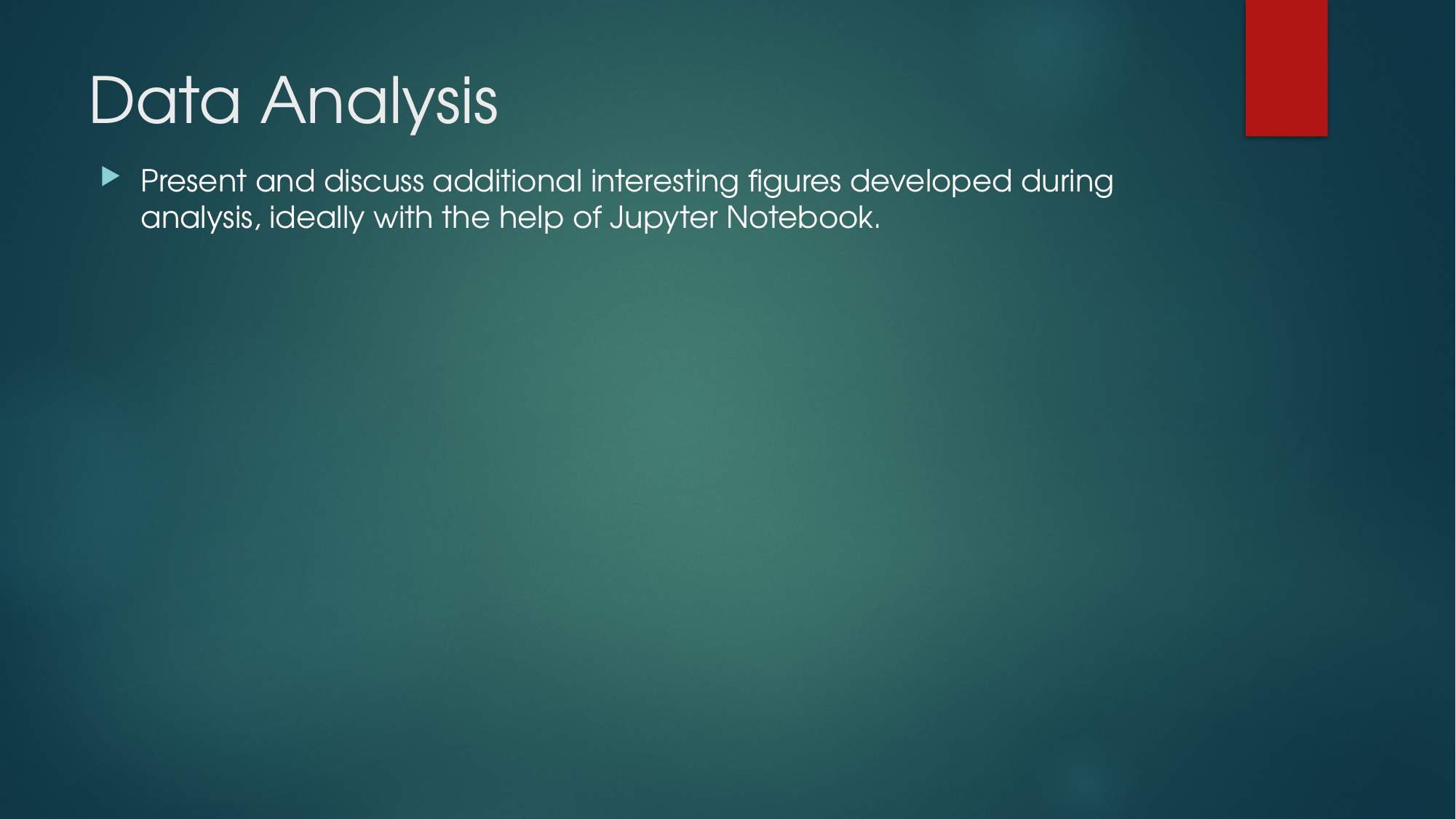

# Data Analysis
Present and discuss additional interesting figures developed during analysis, ideally with the help of Jupyter Notebook.